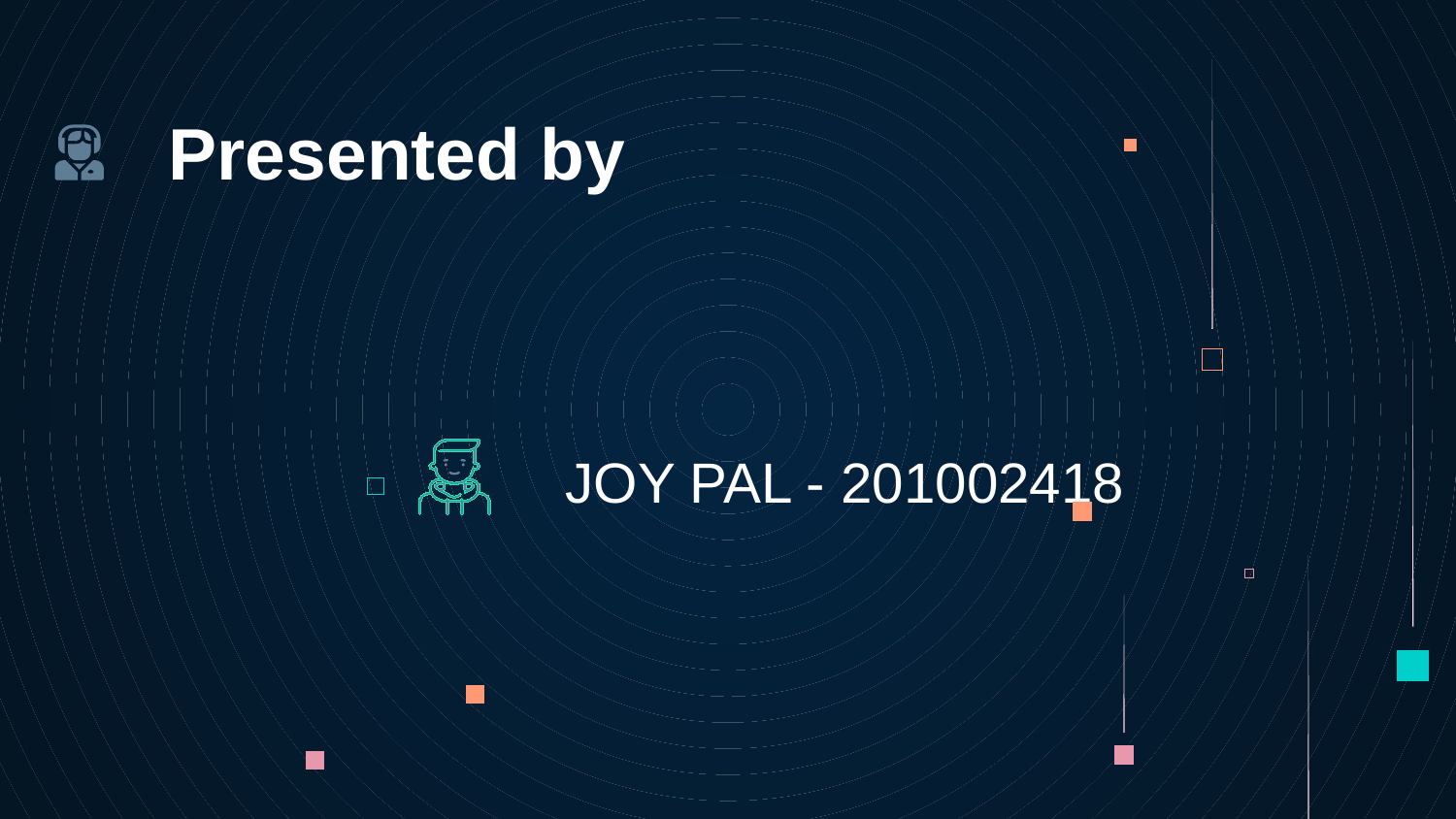

# Presented by

JOY PAL - 201002418